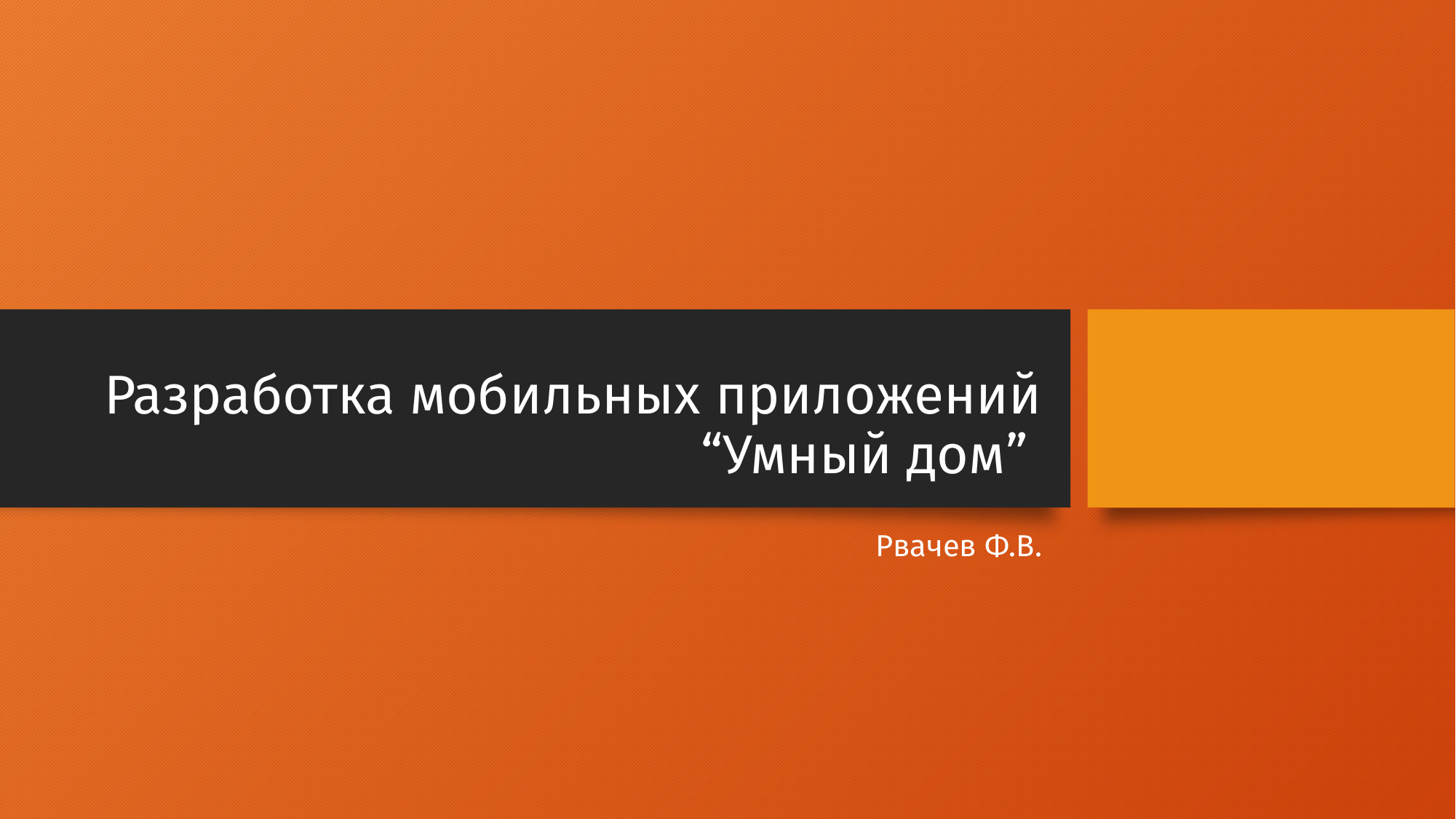

# Разработка мобильных приложений “Умный дом”
Рвачев Ф.В.